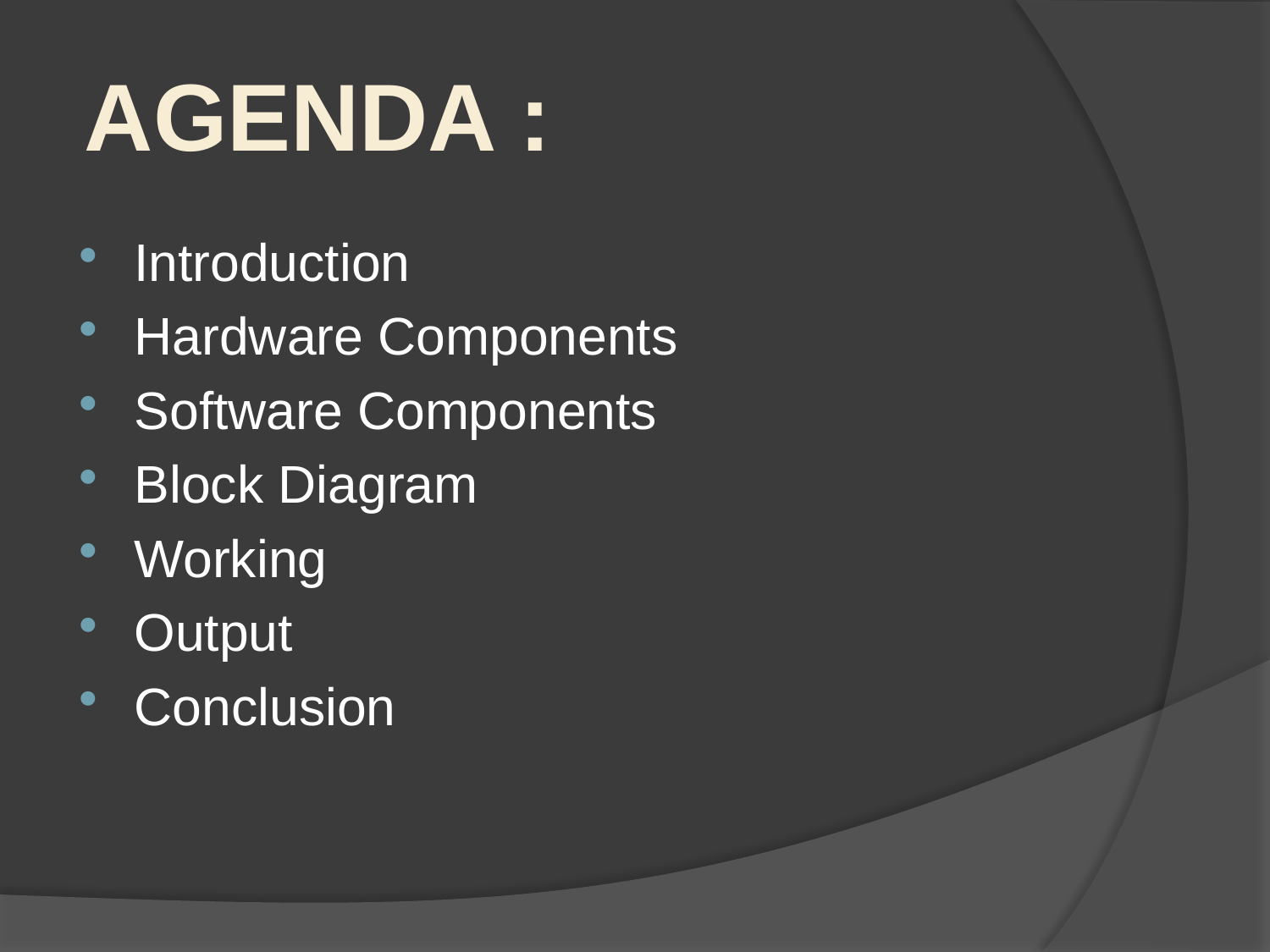

AGENDA :
Introduction
Hardware Components
Software Components
Block Diagram
Working
Output
Conclusion